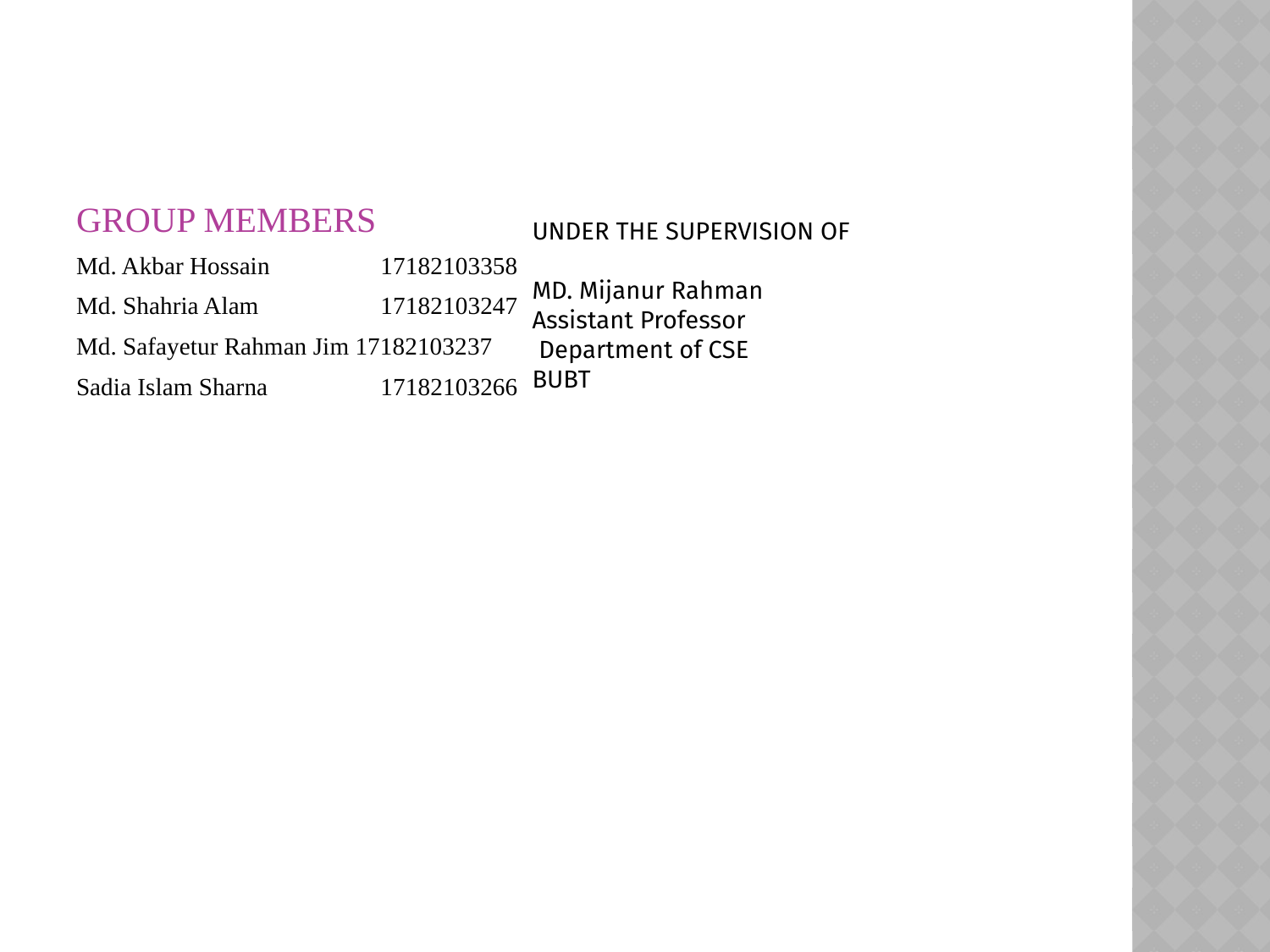

GROUP MEMBERS
Md. Akbar Hossain	  17182103358
Md. Shahria Alam	  17182103247
Md. Safayetur Rahman Jim 17182103237
Sadia Islam Sharna	  17182103266
UNDER THE SUPERVISION OF

MD. Mijanur Rahman
Assistant Professor
 Department of CSE
BUBT